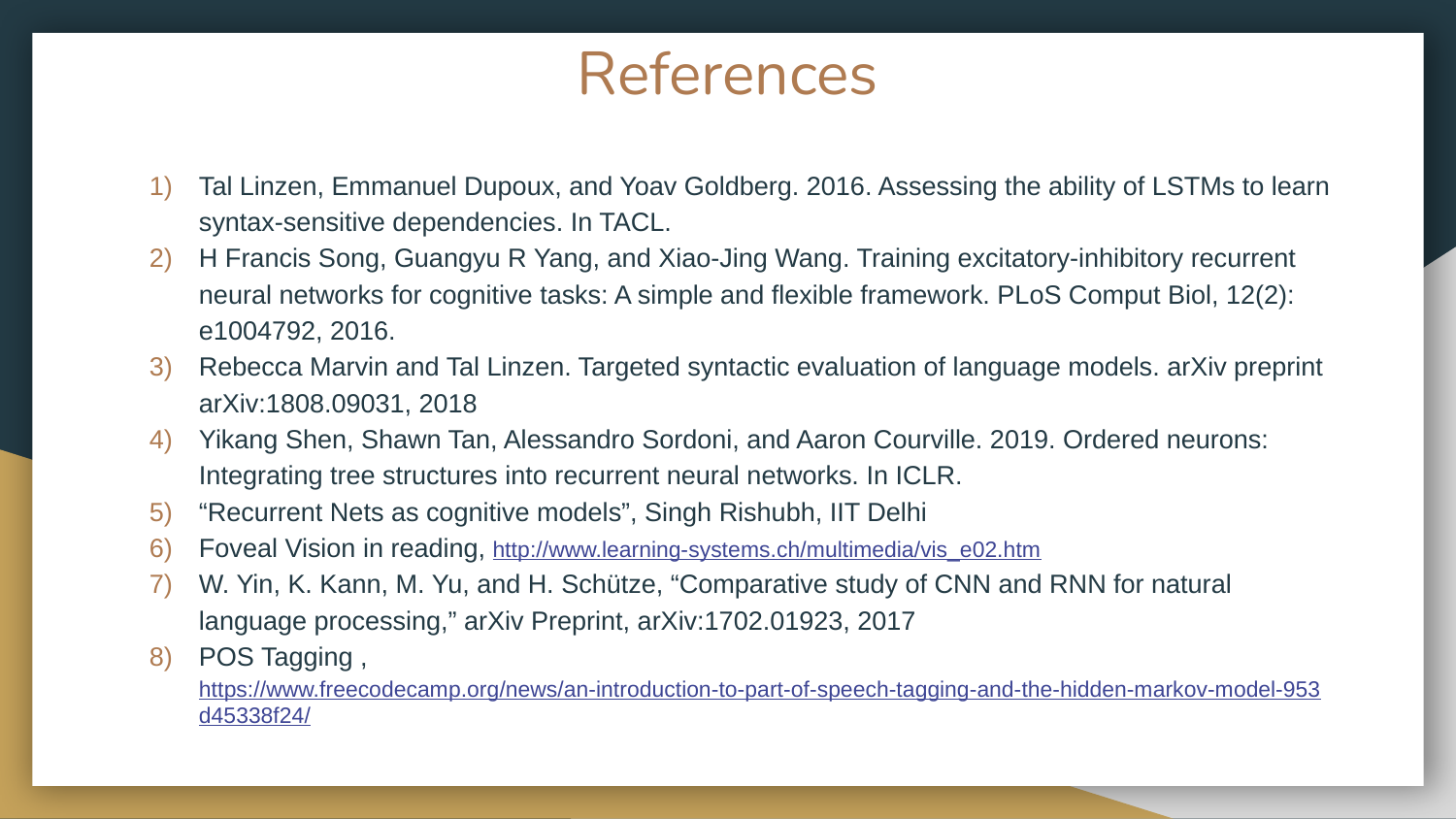

# References
Tal Linzen, Emmanuel Dupoux, and Yoav Goldberg. 2016. Assessing the ability of LSTMs to learn syntax-sensitive dependencies. In TACL.
H Francis Song, Guangyu R Yang, and Xiao-Jing Wang. Training excitatory-inhibitory recurrent neural networks for cognitive tasks: A simple and flexible framework. PLoS Comput Biol, 12(2): e1004792, 2016.
Rebecca Marvin and Tal Linzen. Targeted syntactic evaluation of language models. arXiv preprint arXiv:1808.09031, 2018
Yikang Shen, Shawn Tan, Alessandro Sordoni, and Aaron Courville. 2019. Ordered neurons: Integrating tree structures into recurrent neural networks. In ICLR.
“Recurrent Nets as cognitive models”, Singh Rishubh, IIT Delhi
Foveal Vision in reading, http://www.learning-systems.ch/multimedia/vis_e02.htm
W. Yin, K. Kann, M. Yu, and H. Schütze, “Comparative study of CNN and RNN for natural language processing,” arXiv Preprint, arXiv:1702.01923, 2017
POS Tagging , https://www.freecodecamp.org/news/an-introduction-to-part-of-speech-tagging-and-the-hidden-markov-model-953d45338f24/